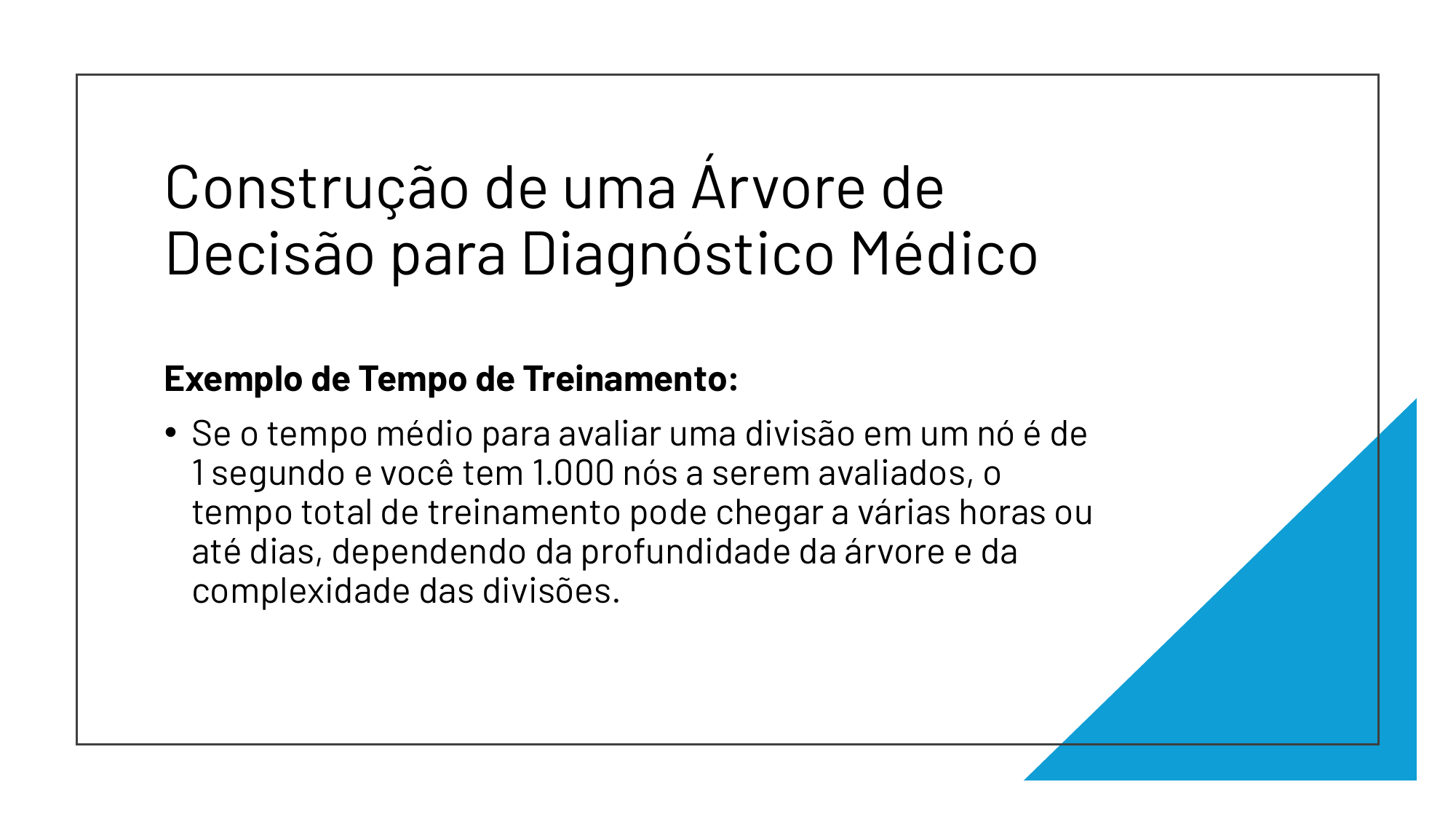

# Construção de uma Árvore de Decisão para Diagnóstico Médico
Exemplo de Tempo de Treinamento:
Se o tempo médio para avaliar uma divisão em um nó é de 1 segundo e você tem 1.000 nós a serem avaliados, o tempo total de treinamento pode chegar a várias horas ou até dias, dependendo da profundidade da árvore e da complexidade das divisões.